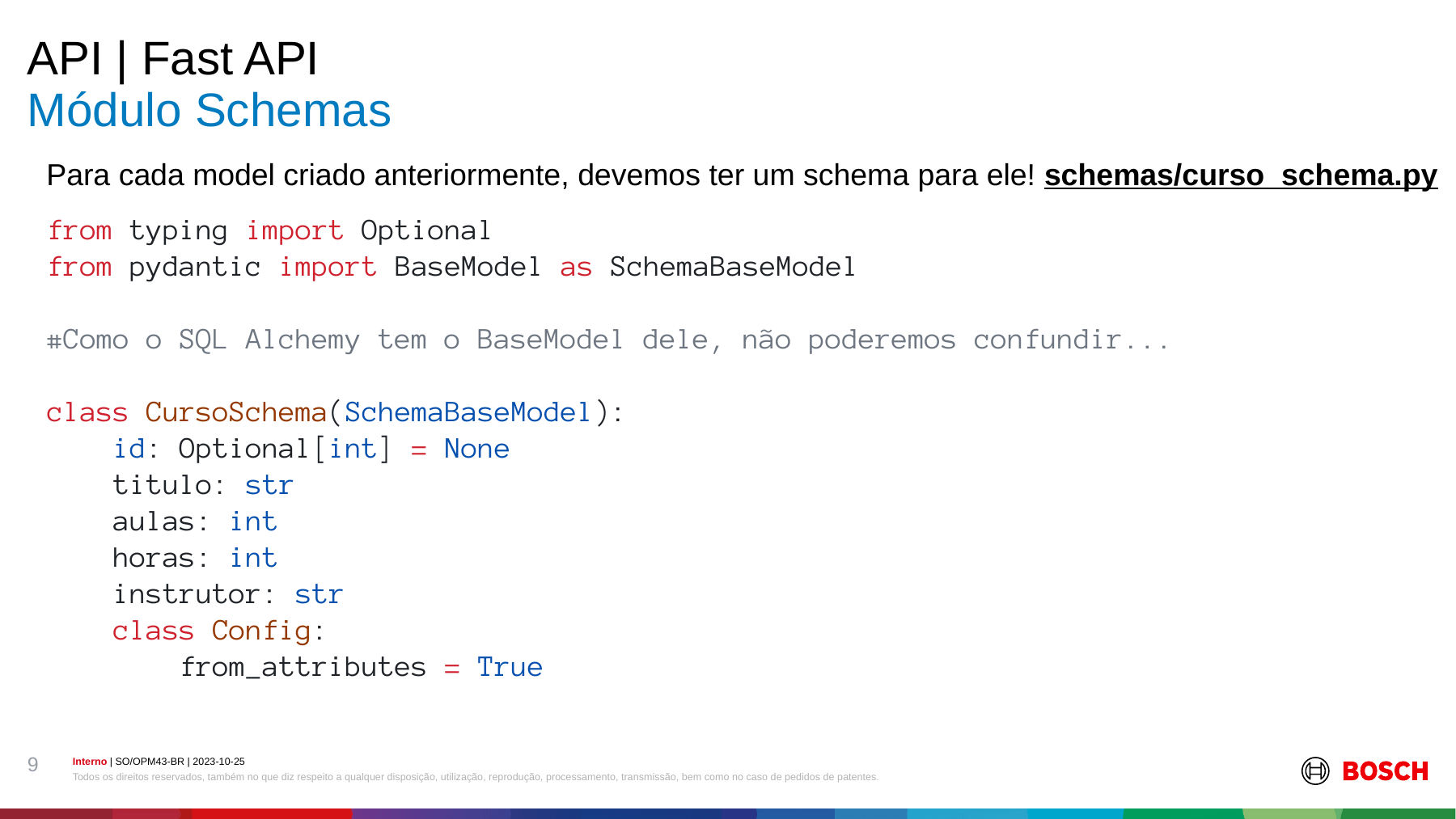

API | Fast API
# Módulo Schemas
Para cada model criado anteriormente, devemos ter um schema para ele! schemas/curso_schema.py
from typing import Optional
from pydantic import BaseModel as SchemaBaseModel

#Como o SQL Alchemy tem o BaseModel dele, não poderemos confundir...

class CursoSchema(SchemaBaseModel):
    id: Optional[int] = None
    titulo: str
    aulas: int
    horas: int
    instrutor: str
    class Config:
        from_attributes = True
9